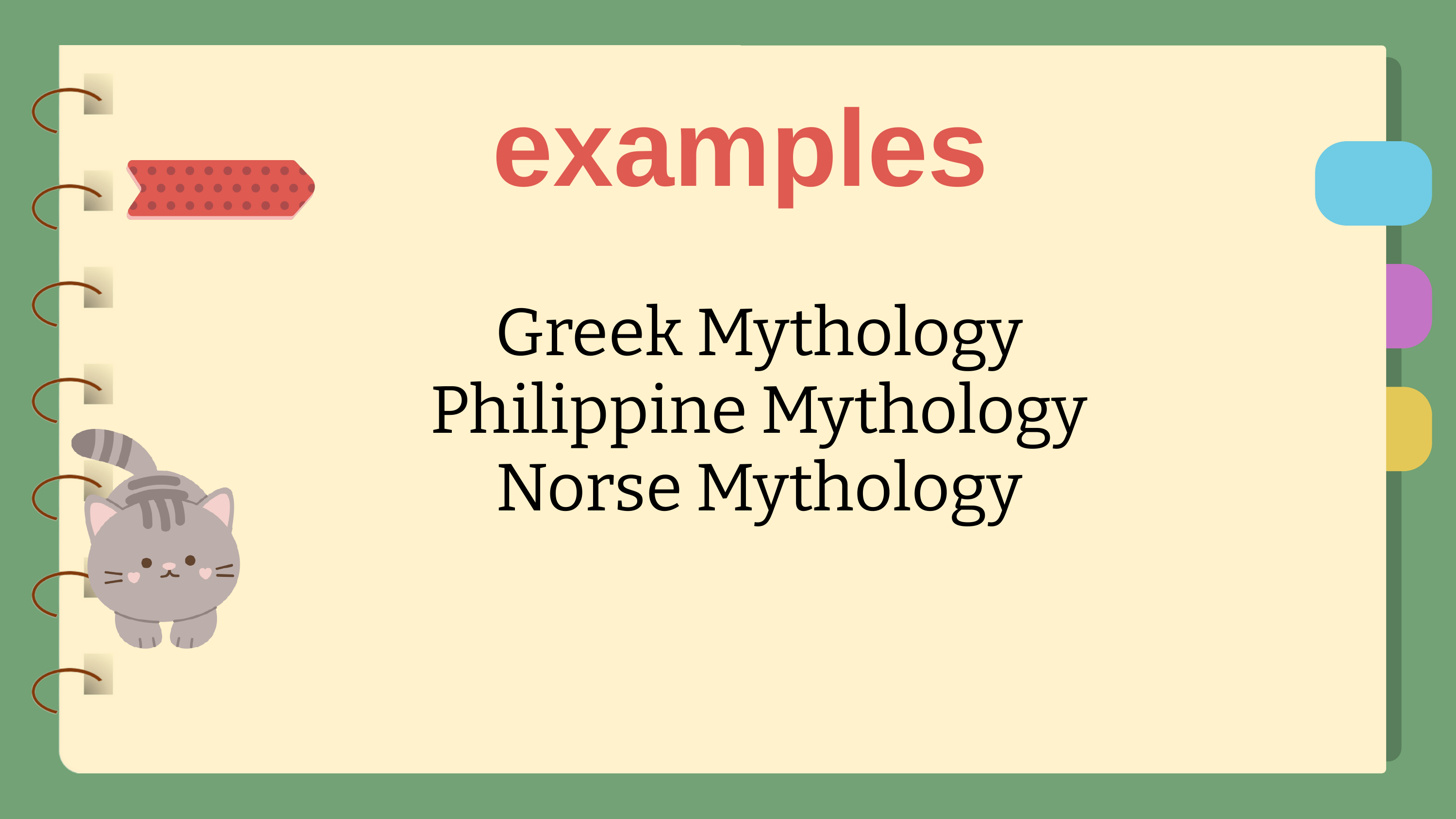

examples

Greek Mythology
Philippine Mythology
Norse Mythology